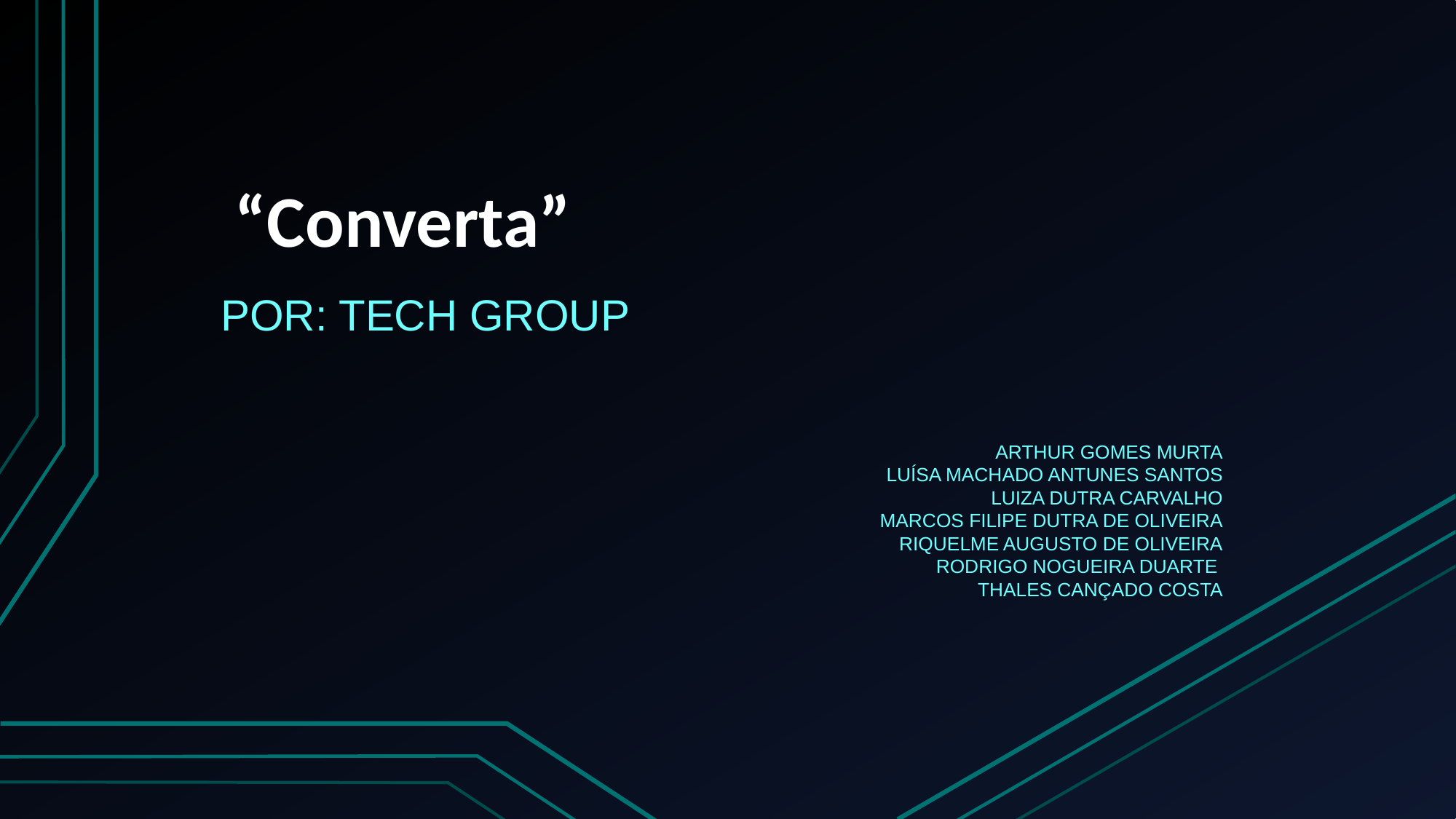

# “Converta”
 POR: TECH GROUP

  ARTHUR GOMES MURTA
  LUÍSA MACHADO ANTUNES SANTOS
  LUIZA DUTRA CARVALHO
  MARCOS FILIPE DUTRA DE OLIVEIRA
  RIQUELME AUGUSTO DE OLIVEIRA
  RODRIGO NOGUEIRA DUARTE
  THALES CANÇADO COSTA